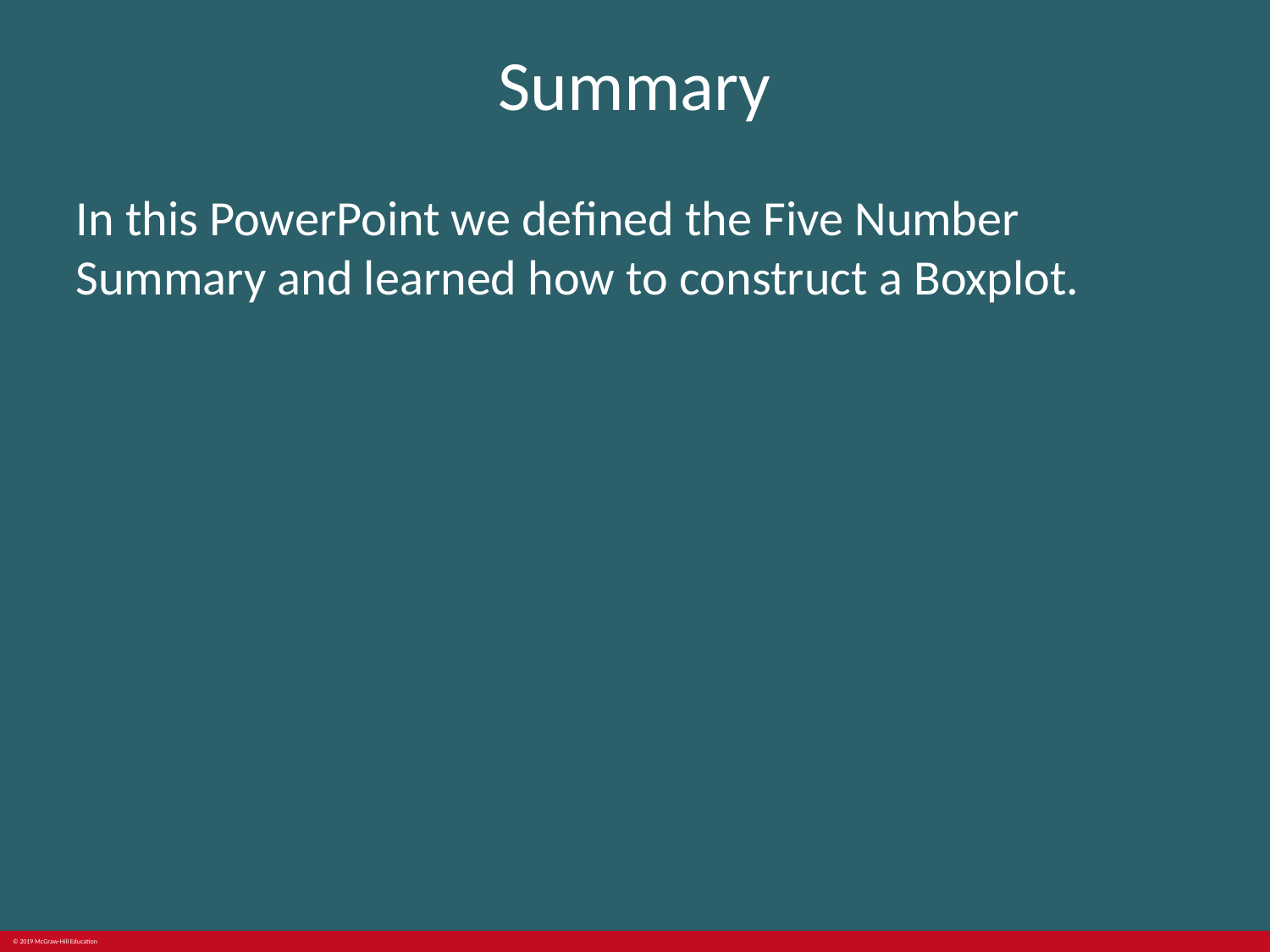

# Summary
In this PowerPoint we defined the Five Number Summary and learned how to construct a Boxplot.